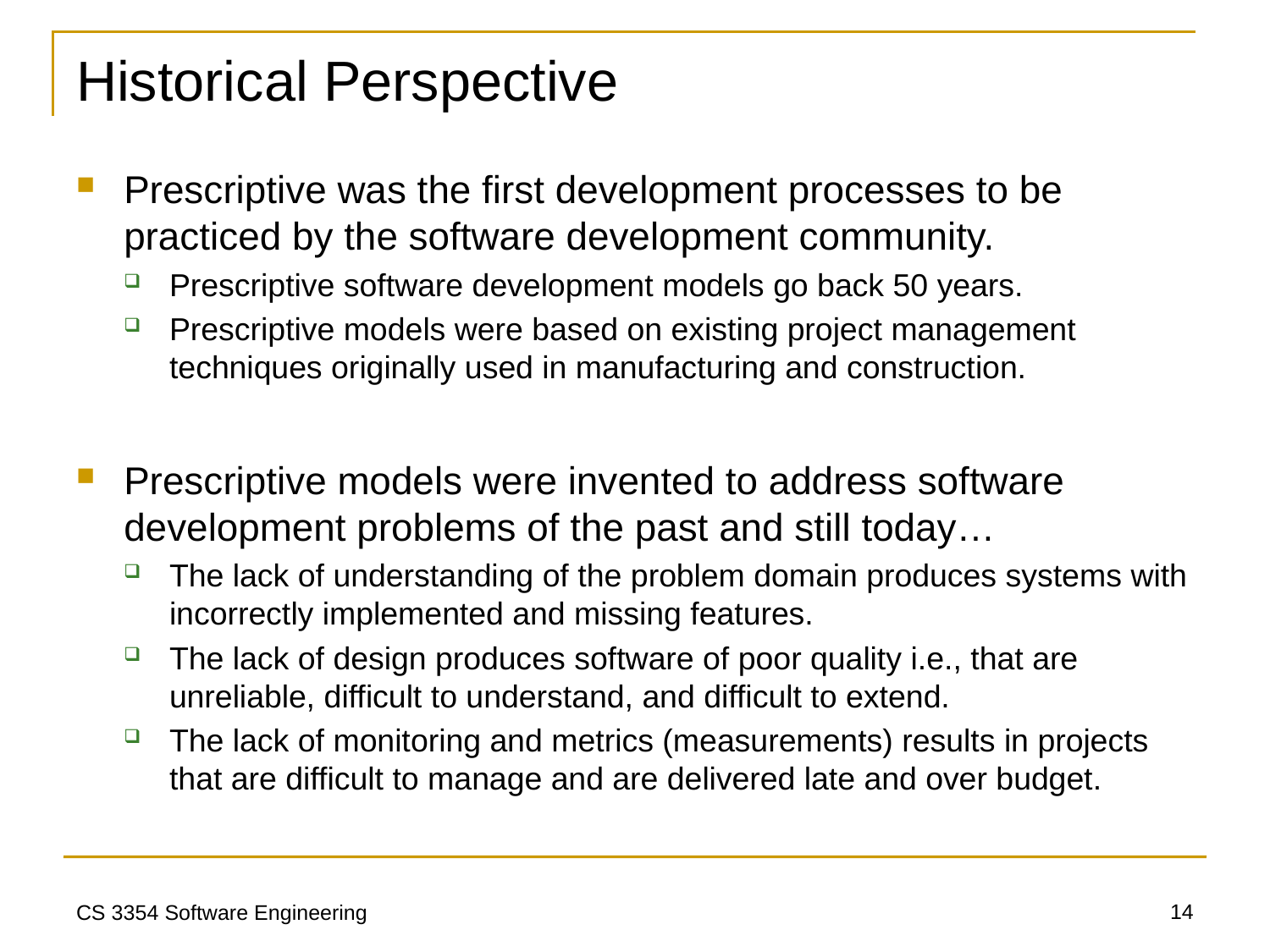

# Historical Perspective
Prescriptive was the first development processes to be practiced by the software development community.
Prescriptive software development models go back 50 years.
Prescriptive models were based on existing project management techniques originally used in manufacturing and construction.

Prescriptive models were invented to address software development problems of the past and still today…
The lack of understanding of the problem domain produces systems with incorrectly implemented and missing features.
The lack of design produces software of poor quality i.e., that are unreliable, difficult to understand, and difficult to extend.
The lack of monitoring and metrics (measurements) results in projects that are difficult to manage and are delivered late and over budget.
14
CS 3354 Software Engineering